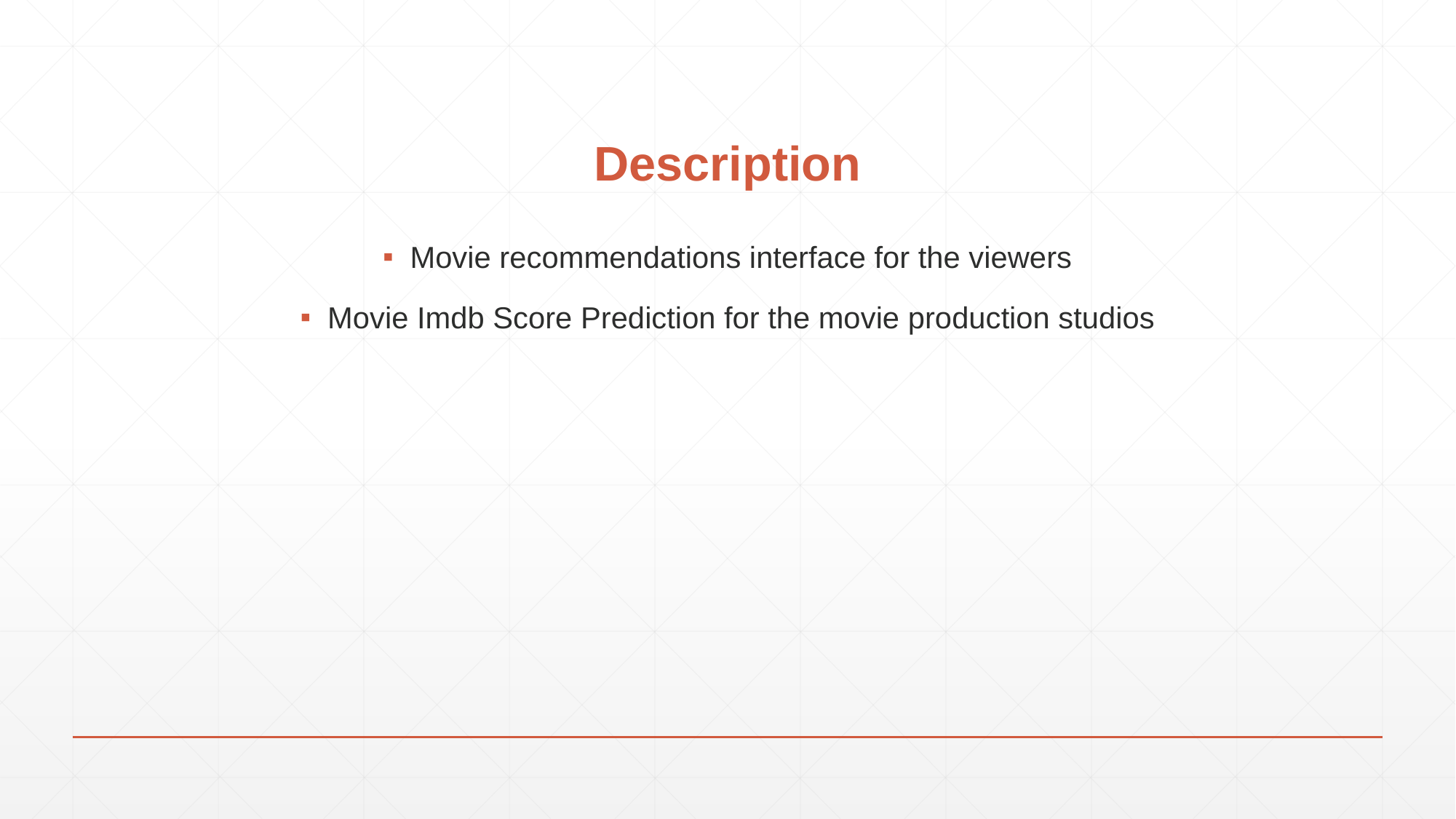

# Description
Movie recommendations interface for the viewers
Movie Imdb Score Prediction for the movie production studios